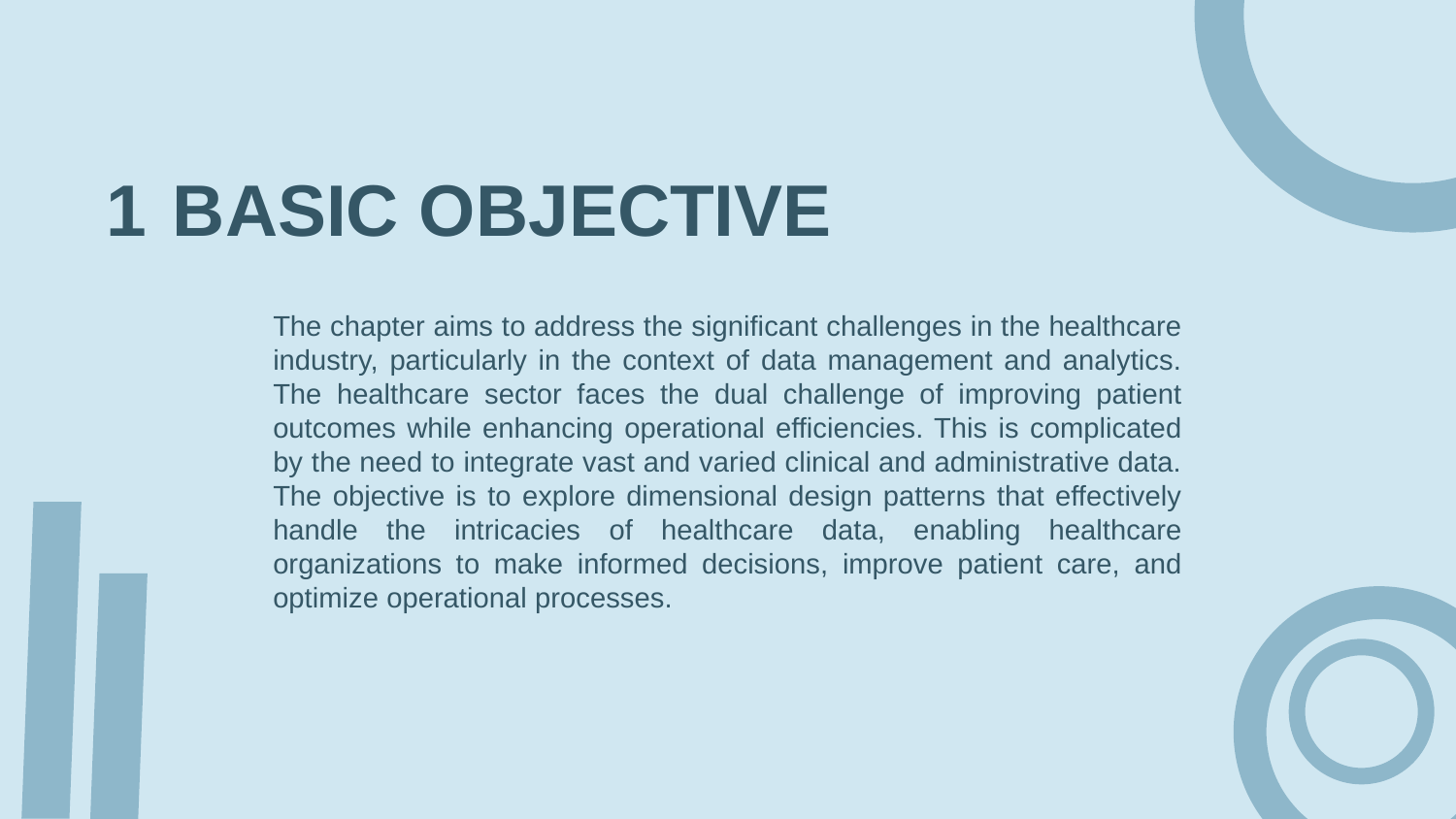

BUS MATRIX

1
BASIC OBJECTIVE
The chapter aims to address the significant challenges in the healthcare industry, particularly in the context of data management and analytics. The healthcare sector faces the dual challenge of improving patient outcomes while enhancing operational efficiencies. This is complicated by the need to integrate vast and varied clinical and administrative data. The objective is to explore dimensional design patterns that effectively handle the intricacies of healthcare data, enabling healthcare organizations to make informed decisions, improve patient care, and optimize operational processes.